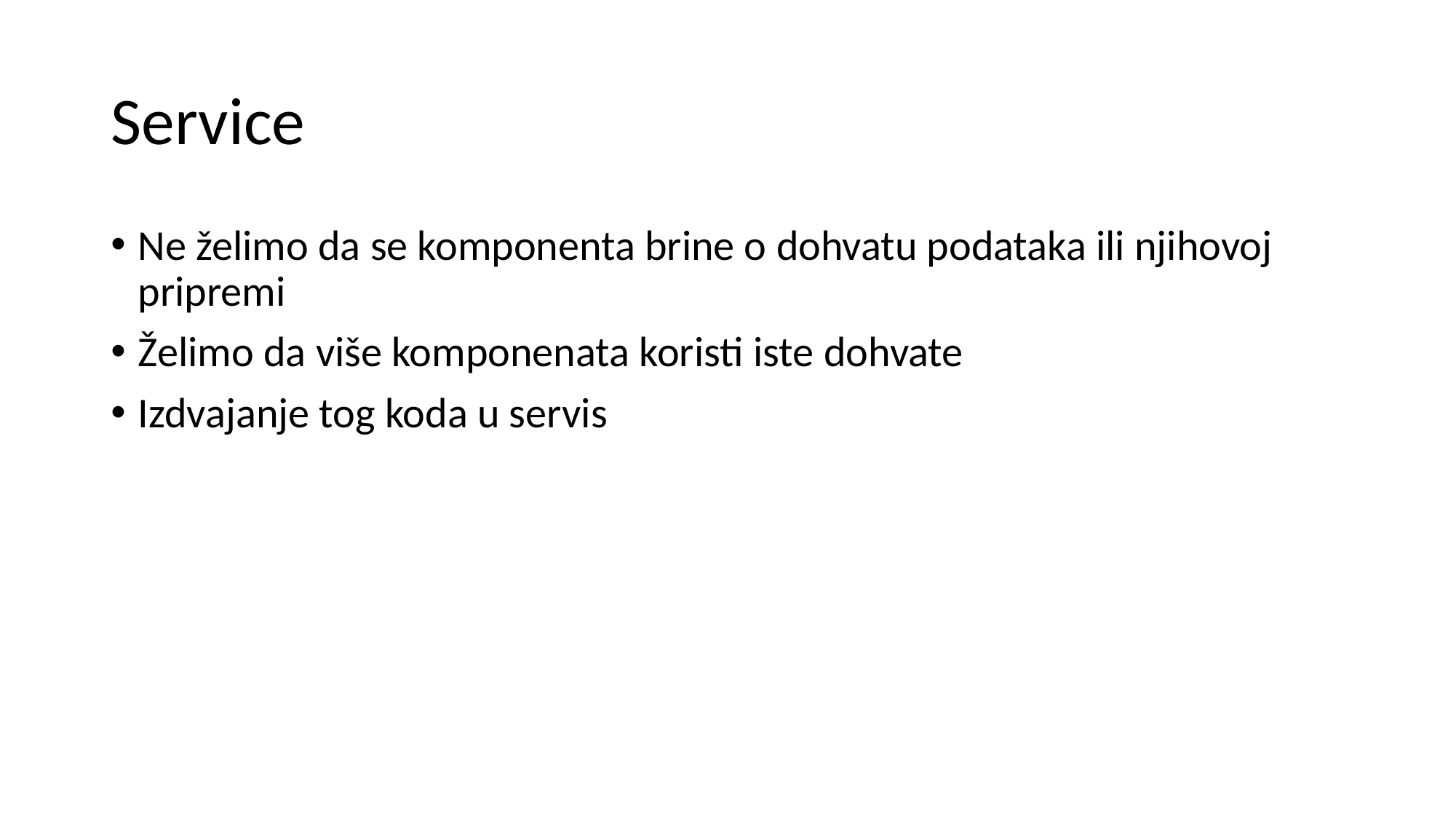

# Service
Ne želimo da se komponenta brine o dohvatu podataka ili njihovoj pripremi
Želimo da više komponenata koristi iste dohvate
Izdvajanje tog koda u servis